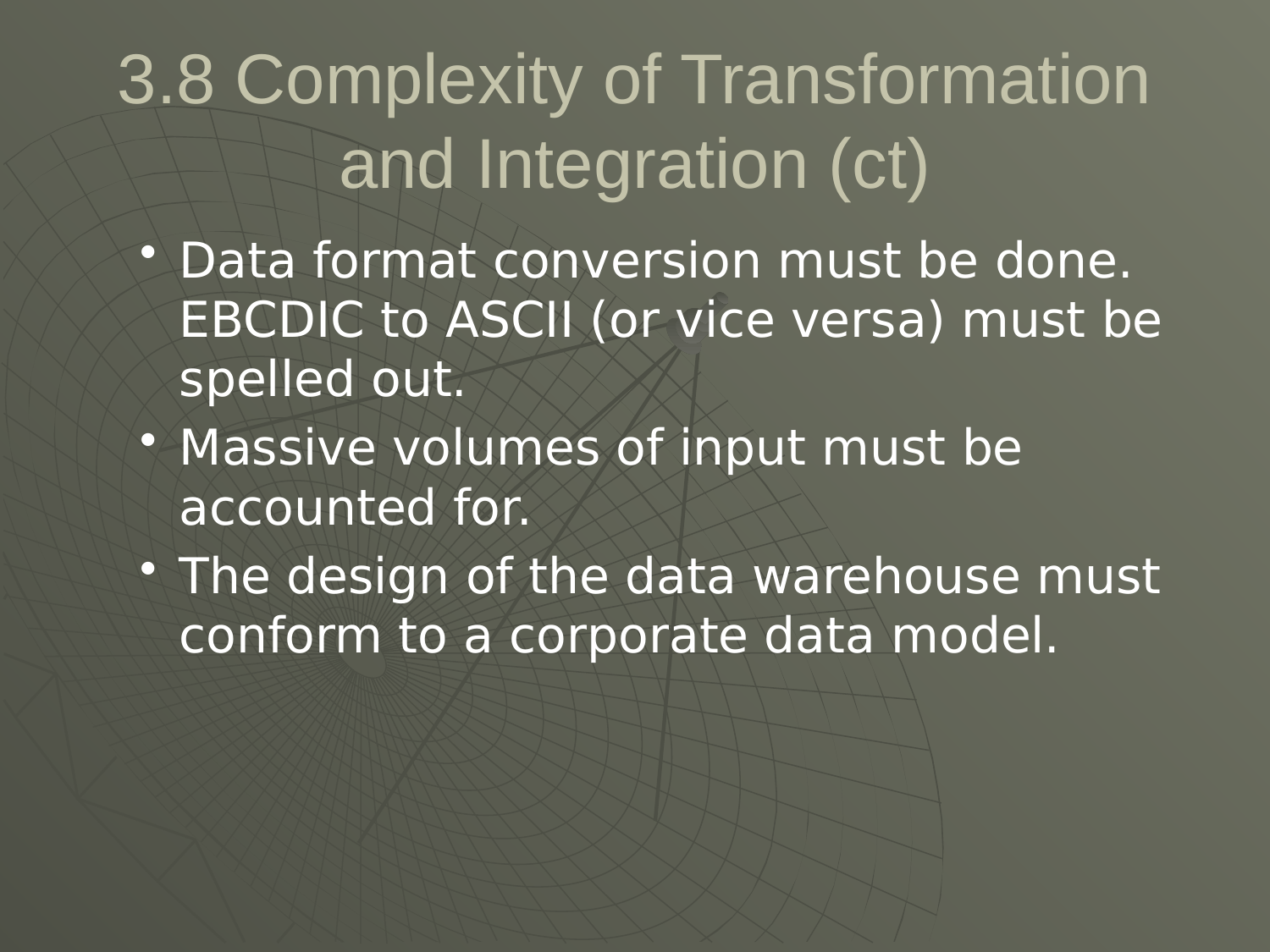

# 3.8 Complexity of Transformation and Integration (ct)
Data format conversion must be done. EBCDIC to ASCII (or vice versa) must be spelled out.
Massive volumes of input must be accounted for.
The design of the data warehouse must conform to a corporate data model.